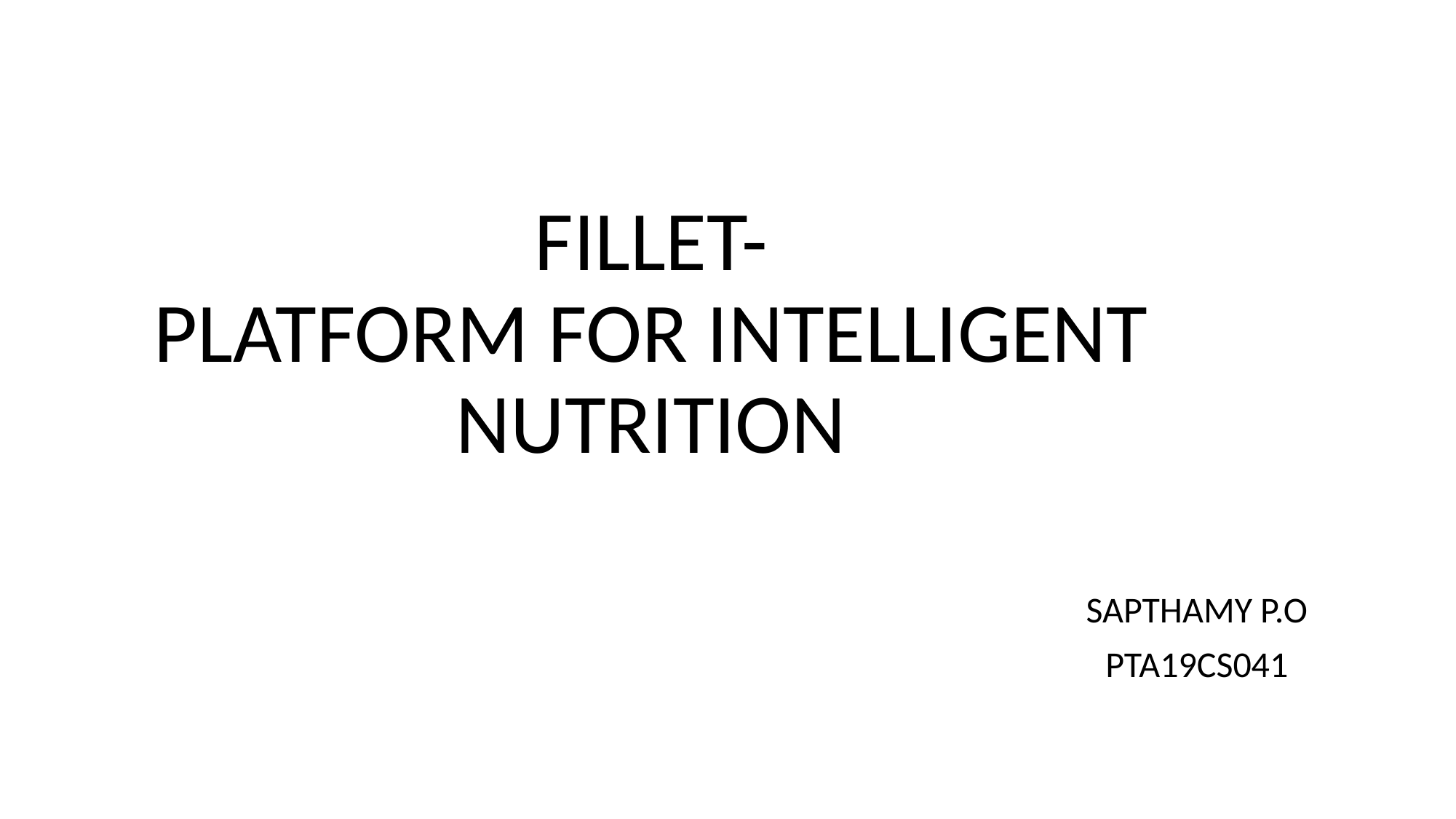

# FILLET- PLATFORM FOR INTELLIGENT NUTRITION
SAPTHAMY P.O
PTA19CS041